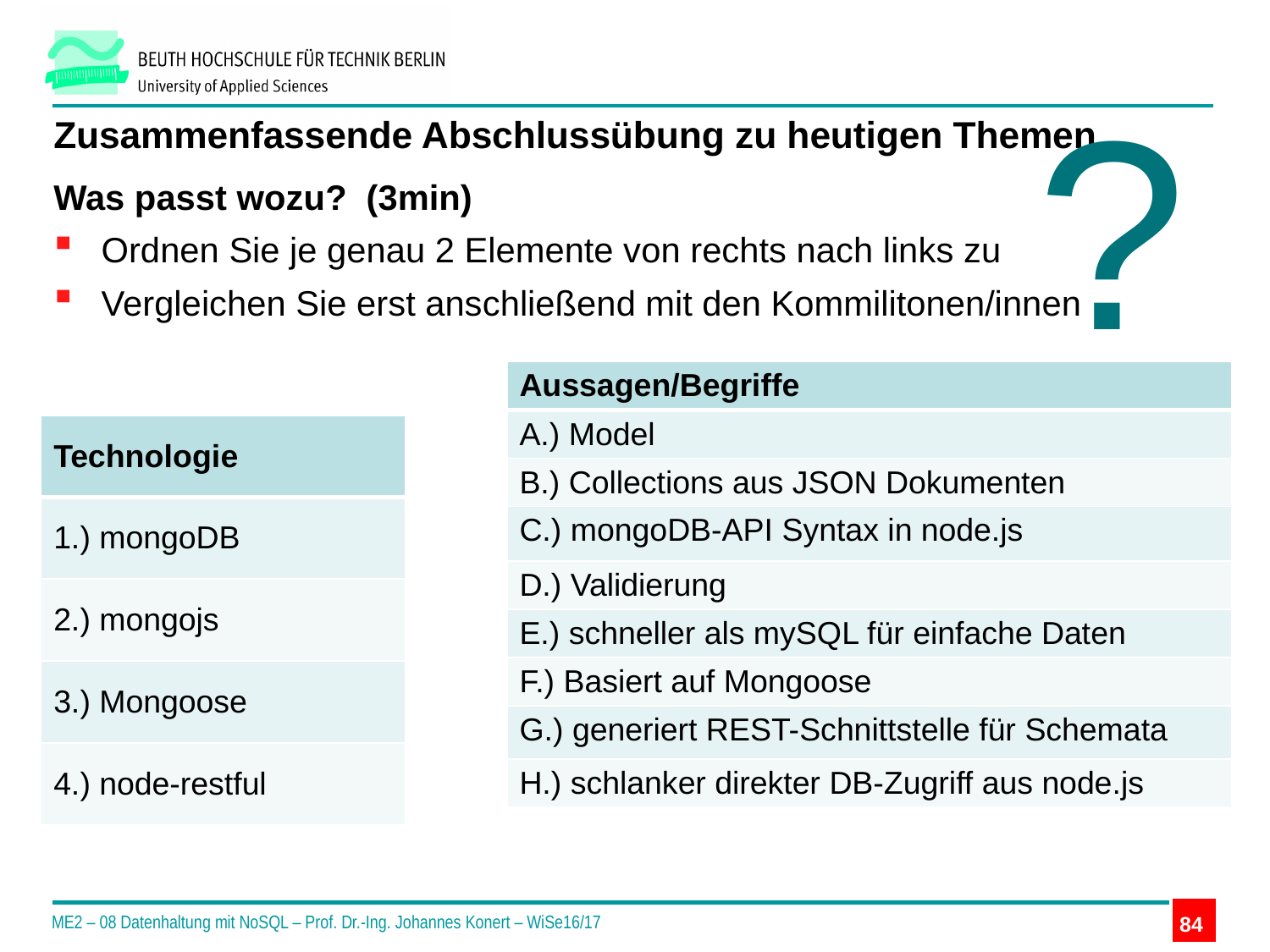

?
# Zusammenfassende Abschlussübung zu heutigen Themen
Was passt wozu?  (3min)
Ordnen Sie je genau 2 Elemente von rechts nach links zu
Vergleichen Sie erst anschließend mit den Kommilitonen/innen

| Aussagen/Begriffe |
| --- |
| A.) Model |
| B.) Collections aus JSON Dokumenten |
| C.) mongoDB-API Syntax in node.js |
| D.) Validierung |
| E.) schneller als mySQL für einfache Daten |
| F.) Basiert auf Mongoose |
| G.) generiert REST-Schnittstelle für Schemata |
| H.) schlanker direkter DB-Zugriff aus node.js |
| Technologie |
| --- |
| 1.) mongoDB |
| 2.) mongojs |
| 3.) Mongoose |
| 4.) node-restful |
ME2 – 08 Datenhaltung mit NoSQL – Prof. Dr.-Ing. Johannes Konert – WiSe16/17

84